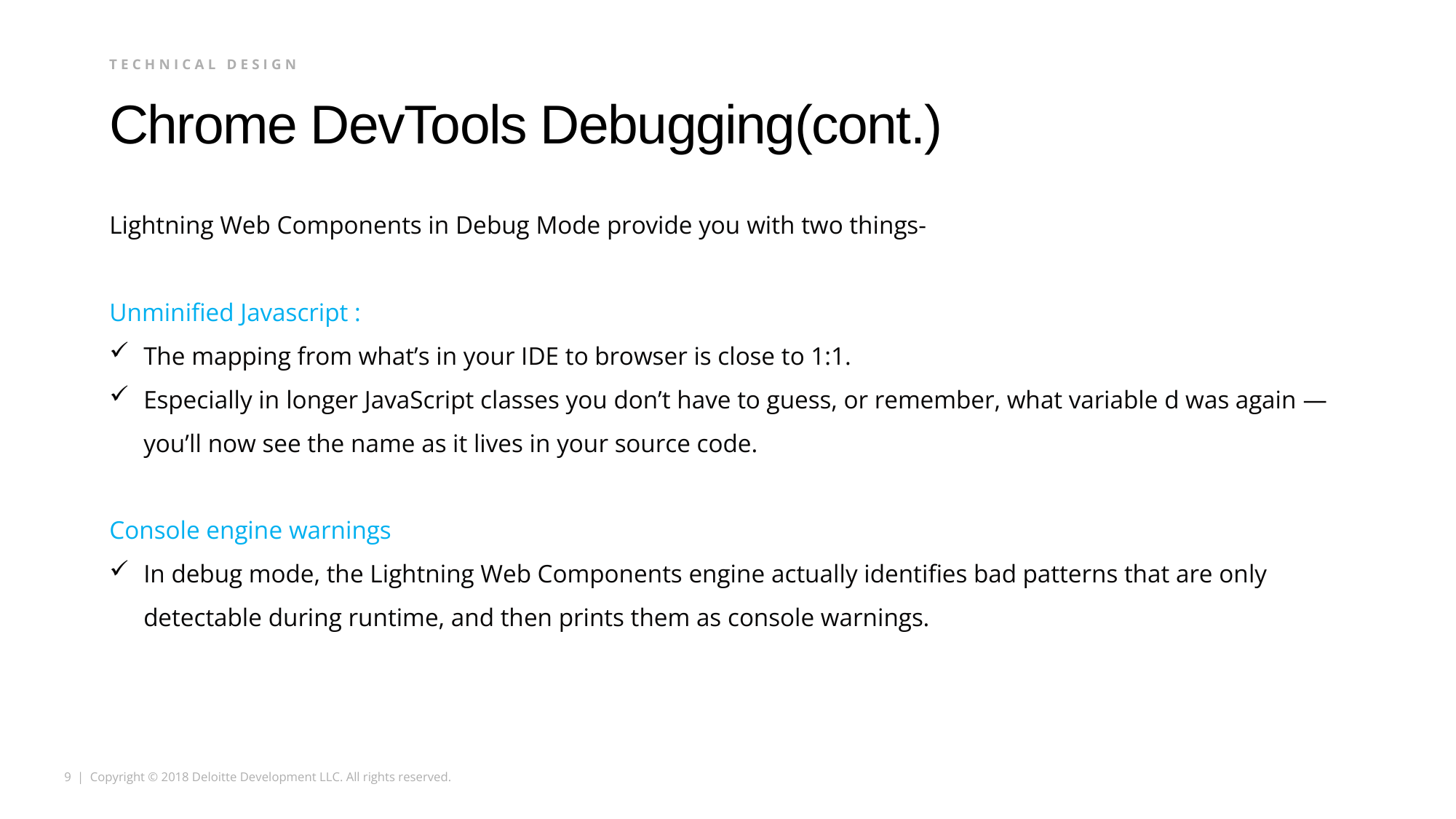

Technical Design
# Chrome DevTools Debugging(cont.)

Lightning Web Components in Debug Mode provide you with two things-

Unminified Javascript :
The mapping from what’s in your IDE to browser is close to 1:1.
Especially in longer JavaScript classes you don’t have to guess, or remember, what variable d was again — you’ll now see the name as it lives in your source code.

Console engine warnings
In debug mode, the Lightning Web Components engine actually identifies bad patterns that are only detectable during runtime, and then prints them as console warnings.